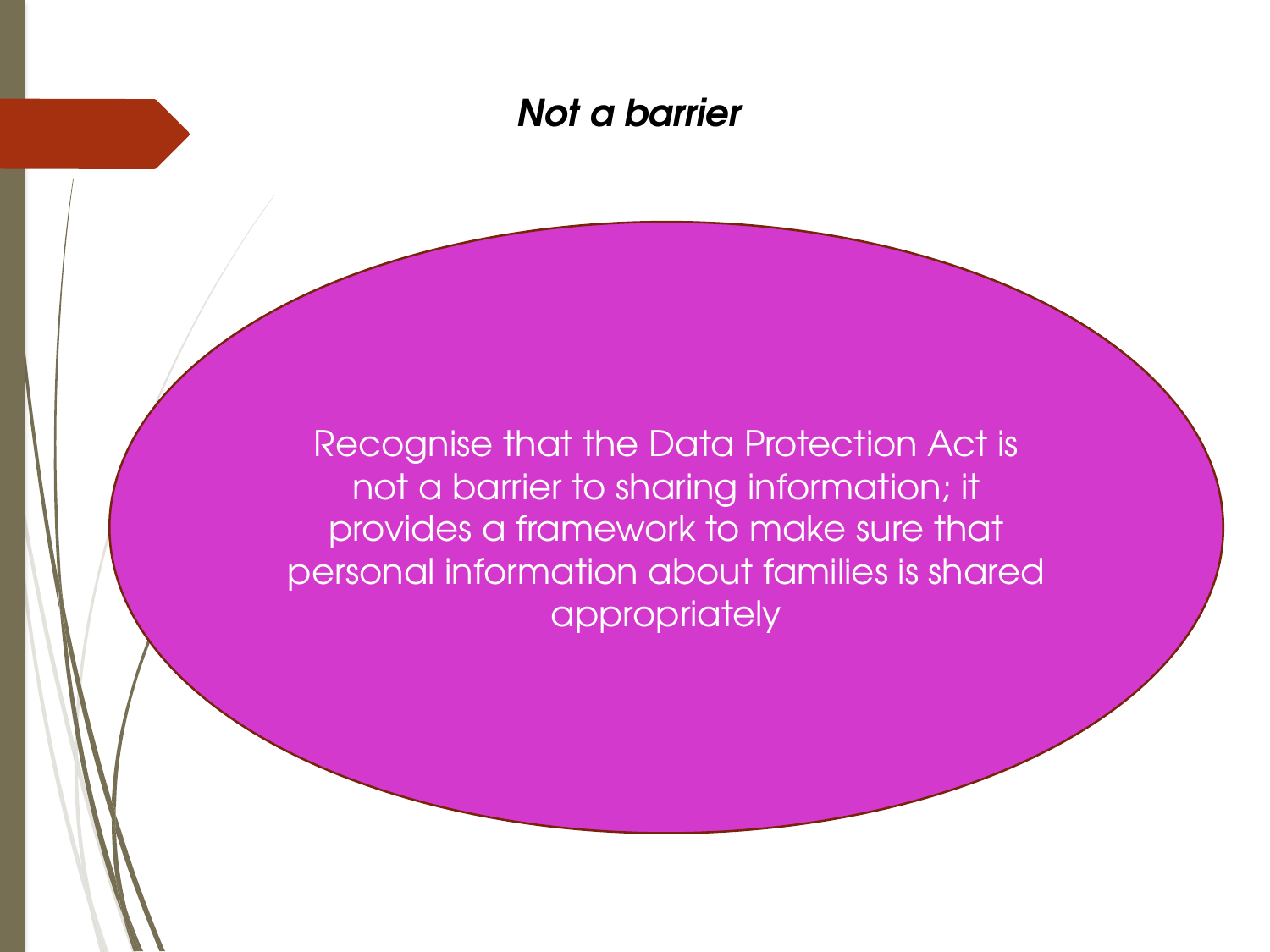

Not a barrier

Recognise that the Data Protection Act is not a barrier to sharing information; it provides a framework to make sure that personal information about families is shared appropriately